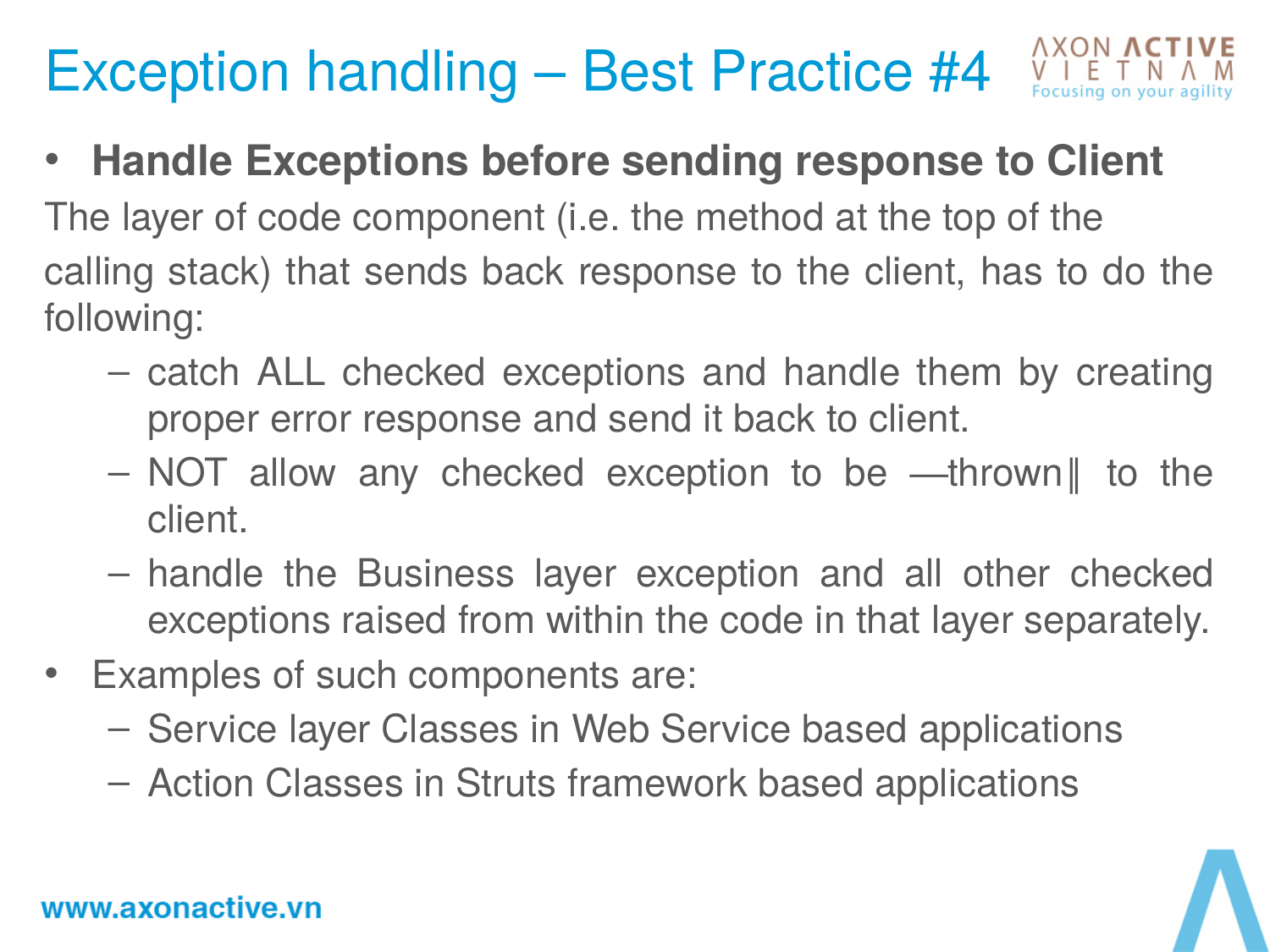

# Exception handling – Best Practice #4
Handle Exceptions before sending response to Client
The layer of code component (i.e. the method at the top of the
calling stack) that sends back response to the client, has to do the following:
catch ALL checked exceptions and handle them by creating proper error response and send it back to client.
NOT allow any checked exception to be ―thrown‖ to the client.
handle the Business layer exception and all other checked exceptions raised from within the code in that layer separately.
Examples of such components are:
Service layer Classes in Web Service based applications
Action Classes in Struts framework based applications